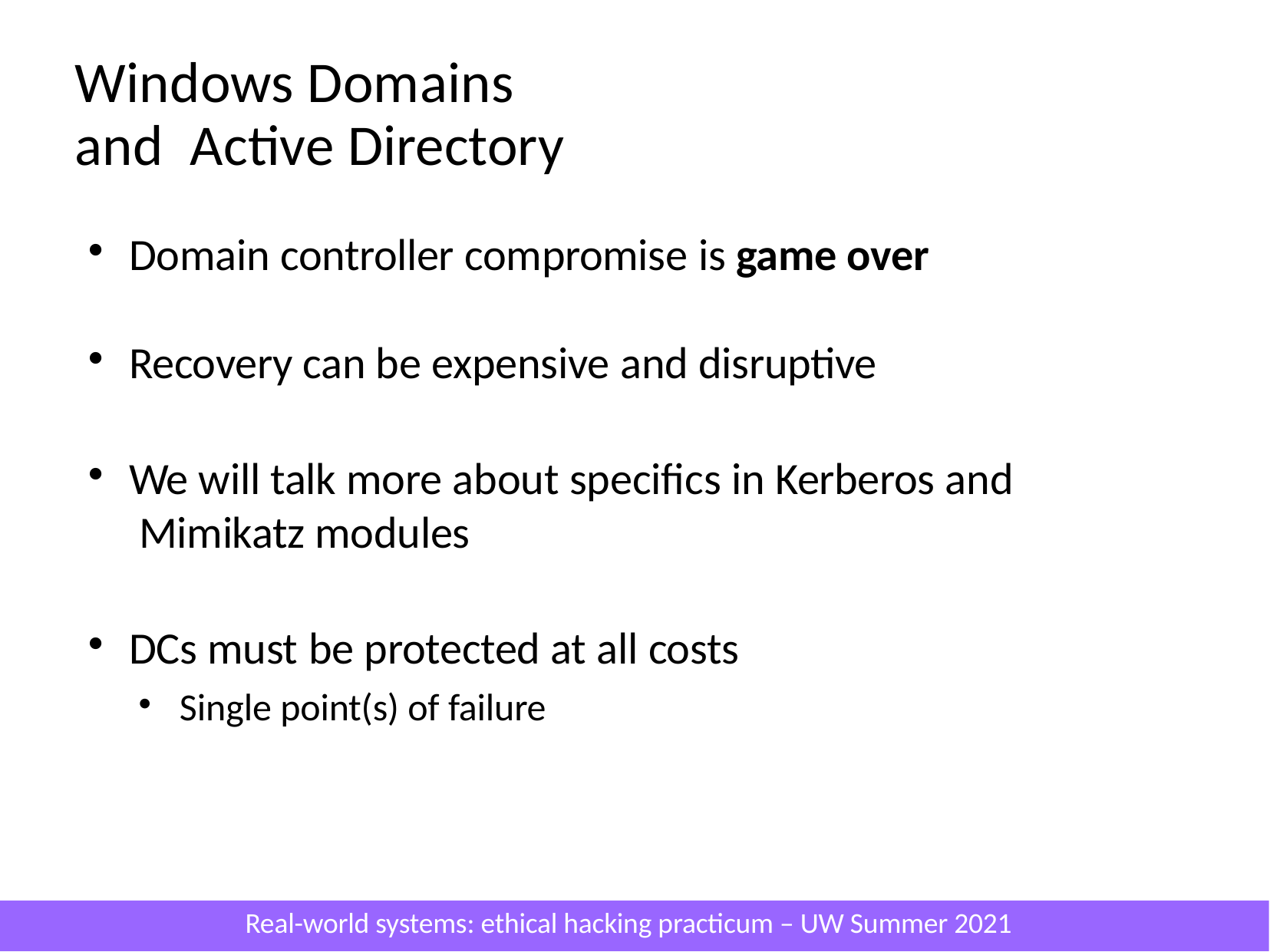

# Windows Domains and  Active Directory
Domain controller compromise is game over

Recovery can be expensive and disruptive

We will talk more about specifics in Kerberos and  Mimikatz modules

DCs must be protected at all costs
Single point(s) of failure
Real-world systems: ethical hacking practicum – UW Summer 2021